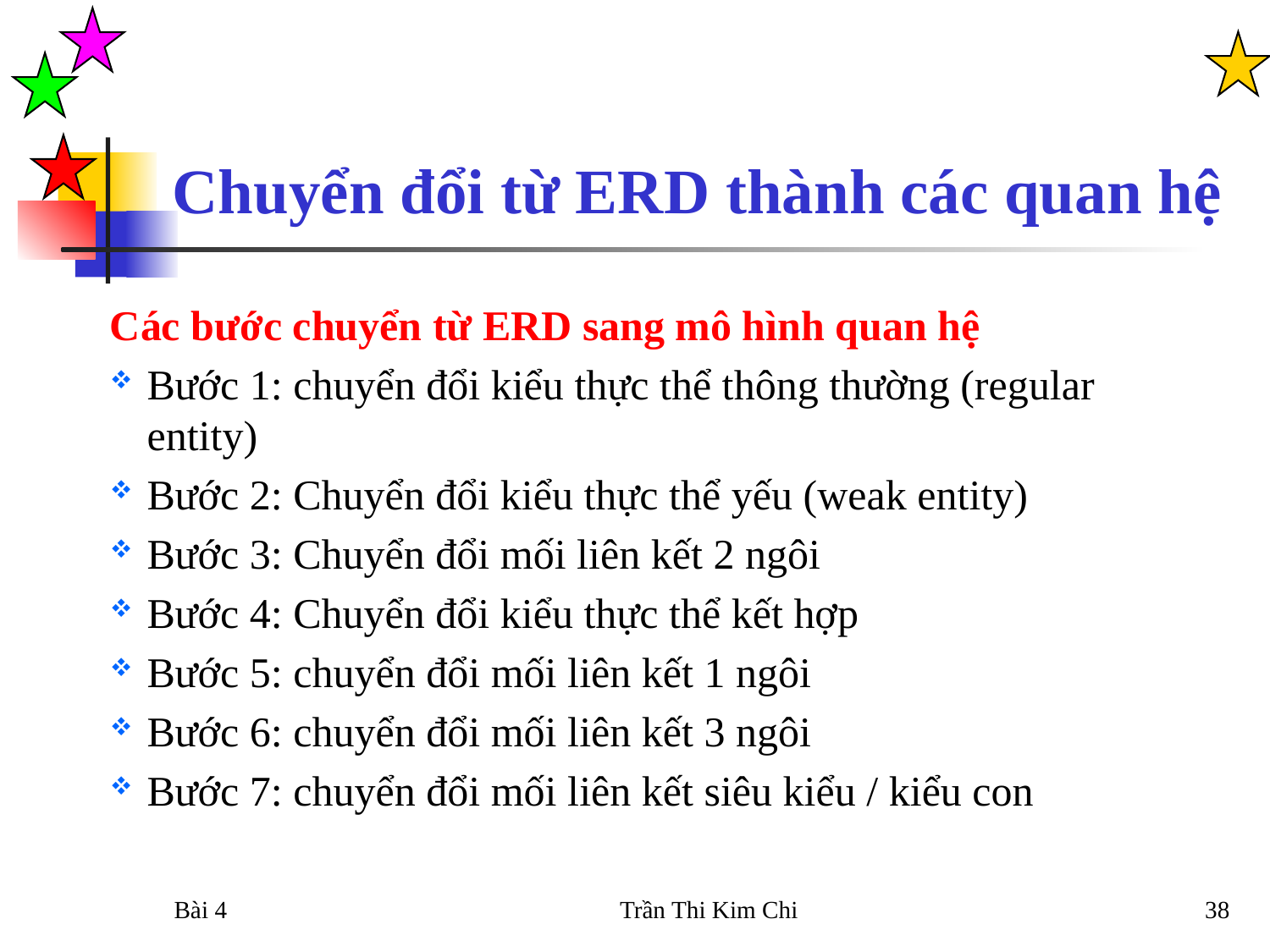

Chuyển đổi từ ERD thành các quan hệ
Các bước chuyển từ ERD sang mô hình quan hệ
Bước 1: chuyển đổi kiểu thực thể thông thường (regular entity)
Bước 2: Chuyển đổi kiểu thực thể yếu (weak entity)
Bước 3: Chuyển đổi mối liên kết 2 ngôi
Bước 4: Chuyển đổi kiểu thực thể kết hợp
Bước 5: chuyển đổi mối liên kết 1 ngôi
Bước 6: chuyển đổi mối liên kết 3 ngôi
Bước 7: chuyển đổi mối liên kết siêu kiểu / kiểu con
Bài 4
Trần Thi Kim Chi
38